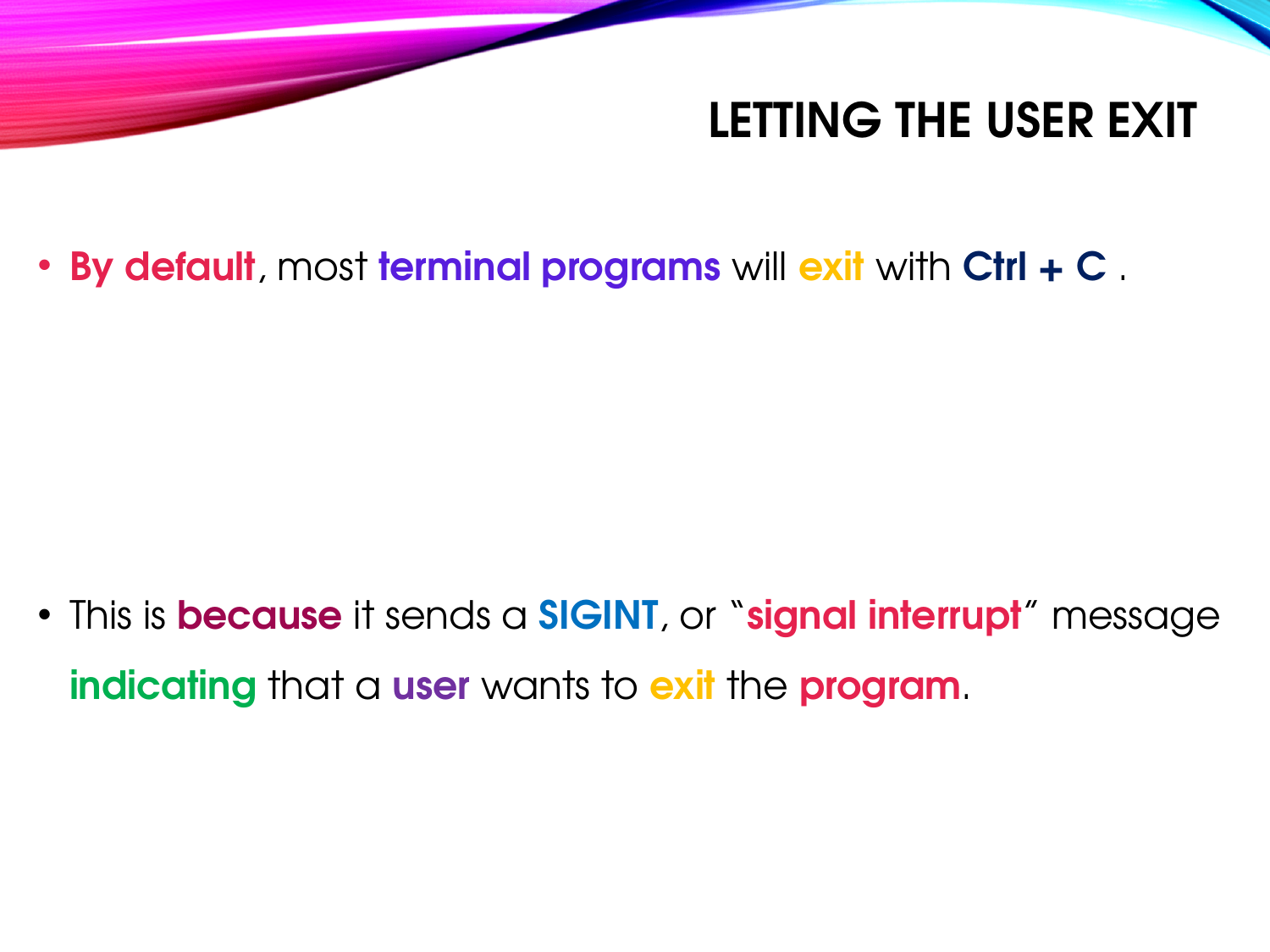

# Letting the user exit
By default, most terminal programs will exit with Ctrl + C .

This is because it sends a SIGINT, or “signal interrupt” message indicating that a user wants to exit the program.